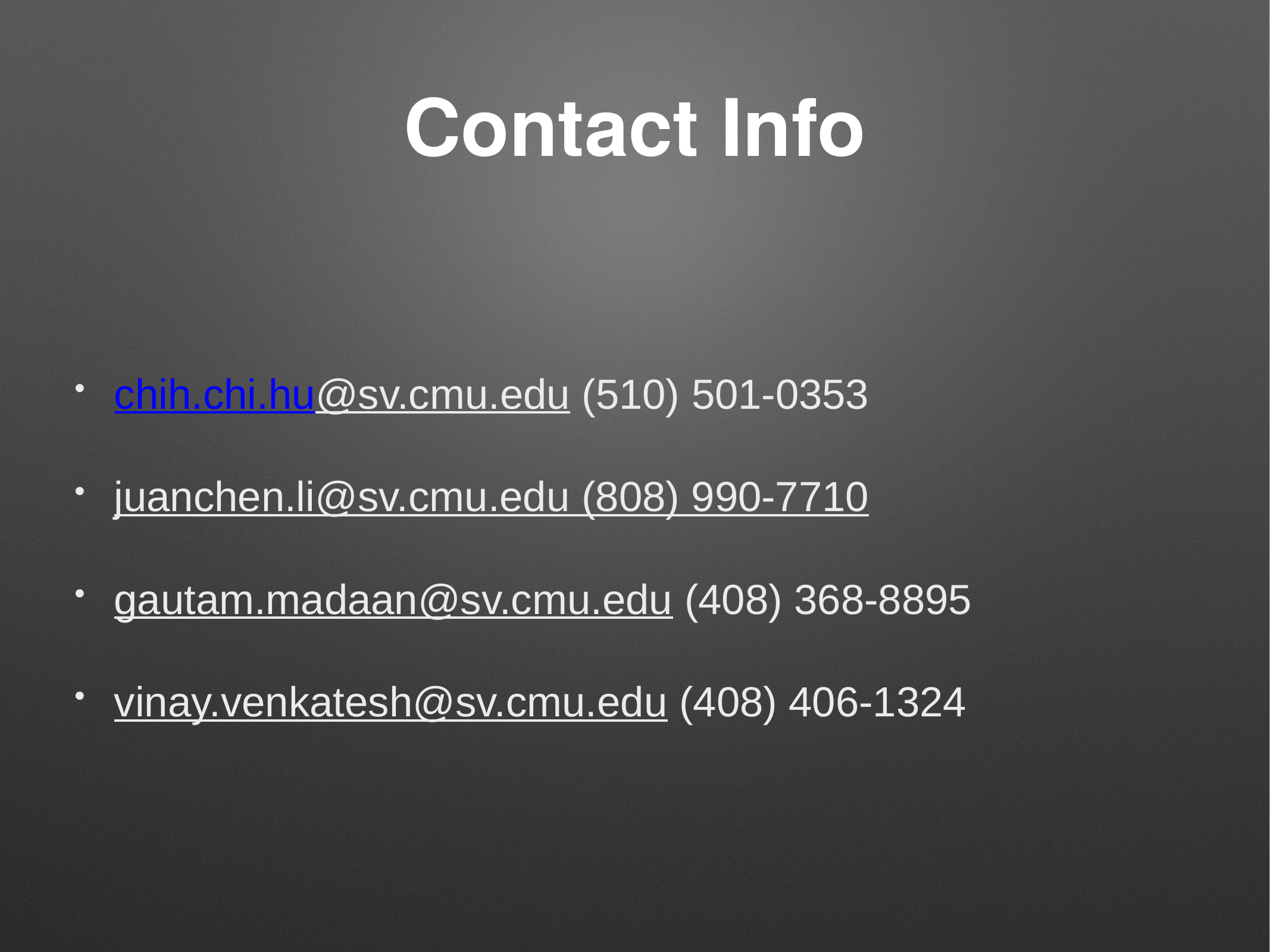

# Contact Info
chih.chi.hu@sv.cmu.edu (510) 501-0353
juanchen.li@sv.cmu.edu (808) 990-7710
gautam.madaan@sv.cmu.edu (408) 368-8895
vinay.venkatesh@sv.cmu.edu (408) 406-1324